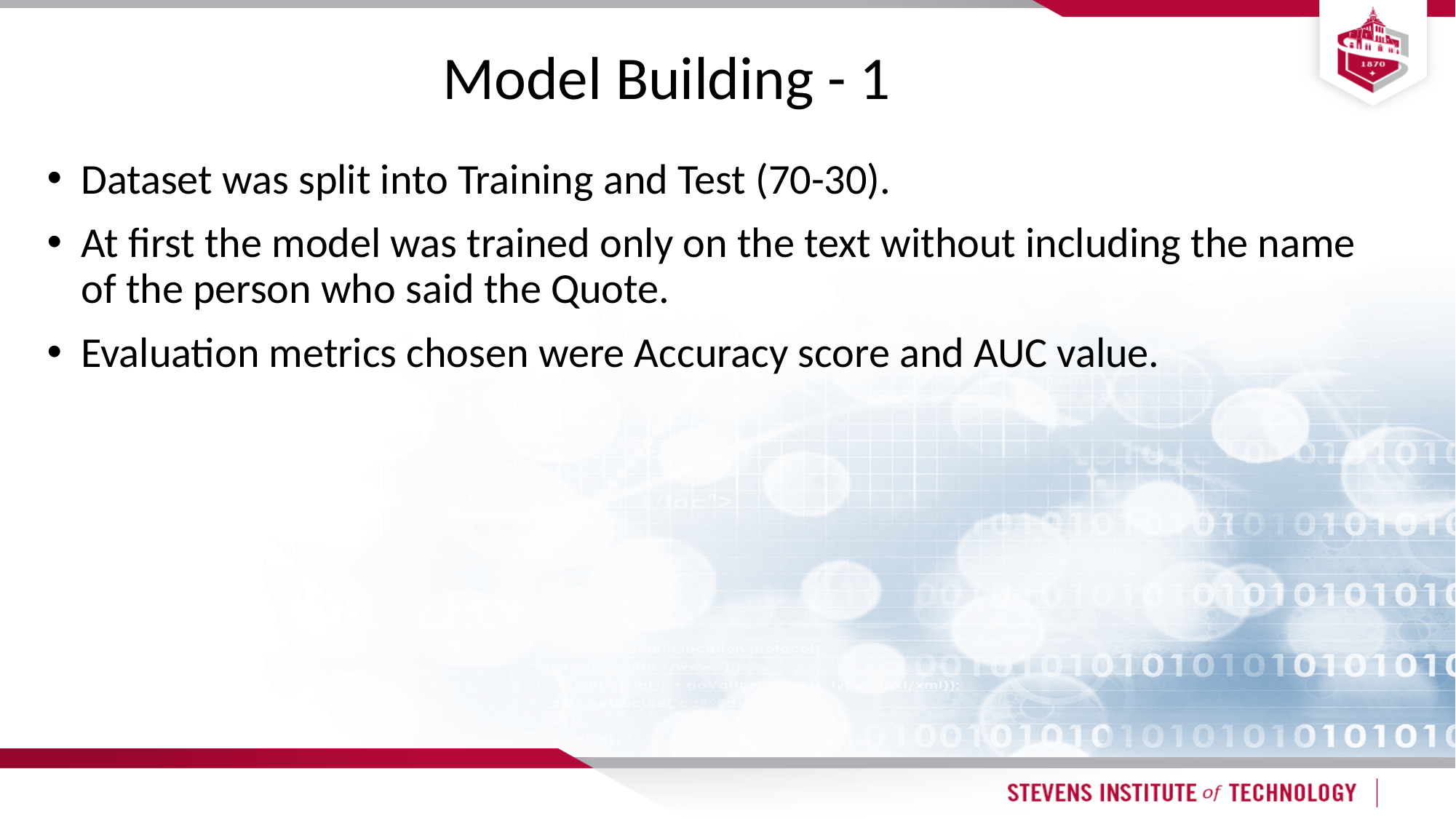

# Model Building - 1
Dataset was split into Training and Test (70-30).
At first the model was trained only on the text without including the name of the person who said the Quote.
Evaluation metrics chosen were Accuracy score and AUC value.